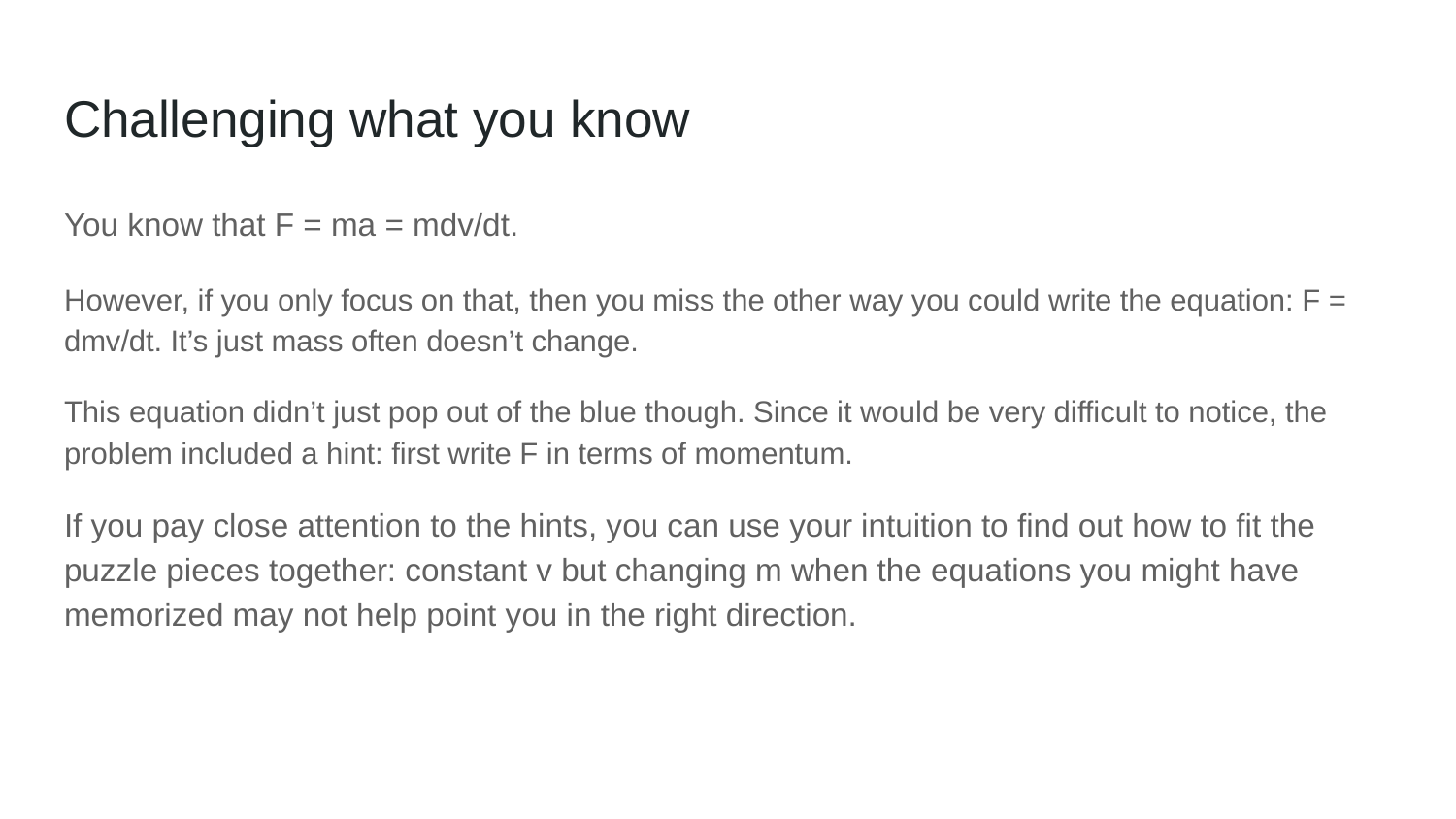

# Challenging what you know
You know that F = ma = mdv/dt.
However, if you only focus on that, then you miss the other way you could write the equation: F = dmv/dt. It’s just mass often doesn’t change.
This equation didn’t just pop out of the blue though. Since it would be very difficult to notice, the problem included a hint: first write F in terms of momentum.
If you pay close attention to the hints, you can use your intuition to find out how to fit the puzzle pieces together: constant v but changing m when the equations you might have memorized may not help point you in the right direction.